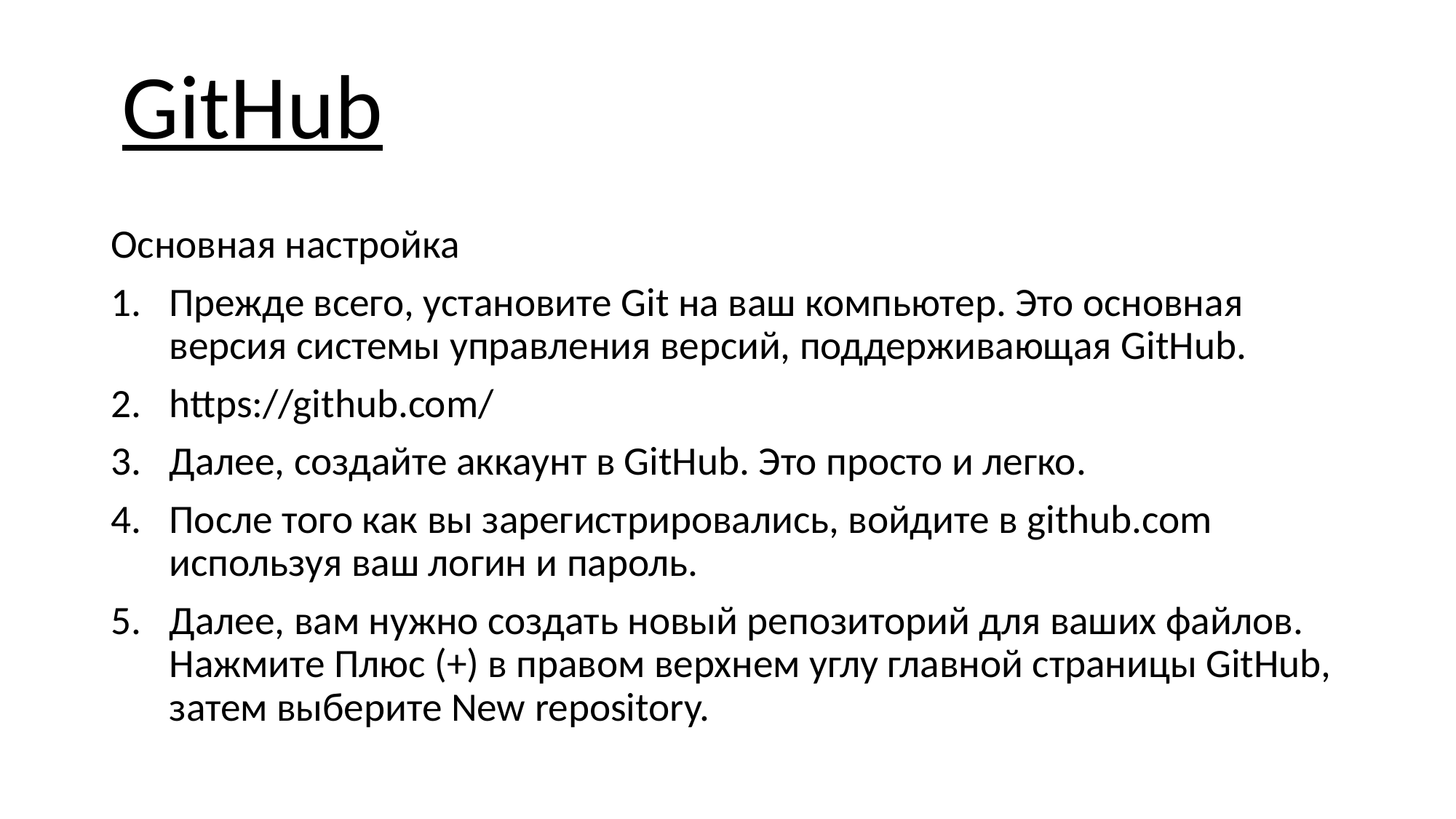

# GitHub
Основная настройка
Прежде всего, установите Git на ваш компьютер. Это основная версия системы управления версий, поддерживающая GitHub.
https://github.com/
Далее, создайте аккаунт в GitHub. Это просто и легко.
После того как вы зарегистрировались, войдите в github.com используя ваш логин и пароль.
Далее, вам нужно создать новый репозиторий для ваших файлов. Нажмите Плюс (+) в правом верхнем углу главной страницы GitHub, затем выберите New repository.